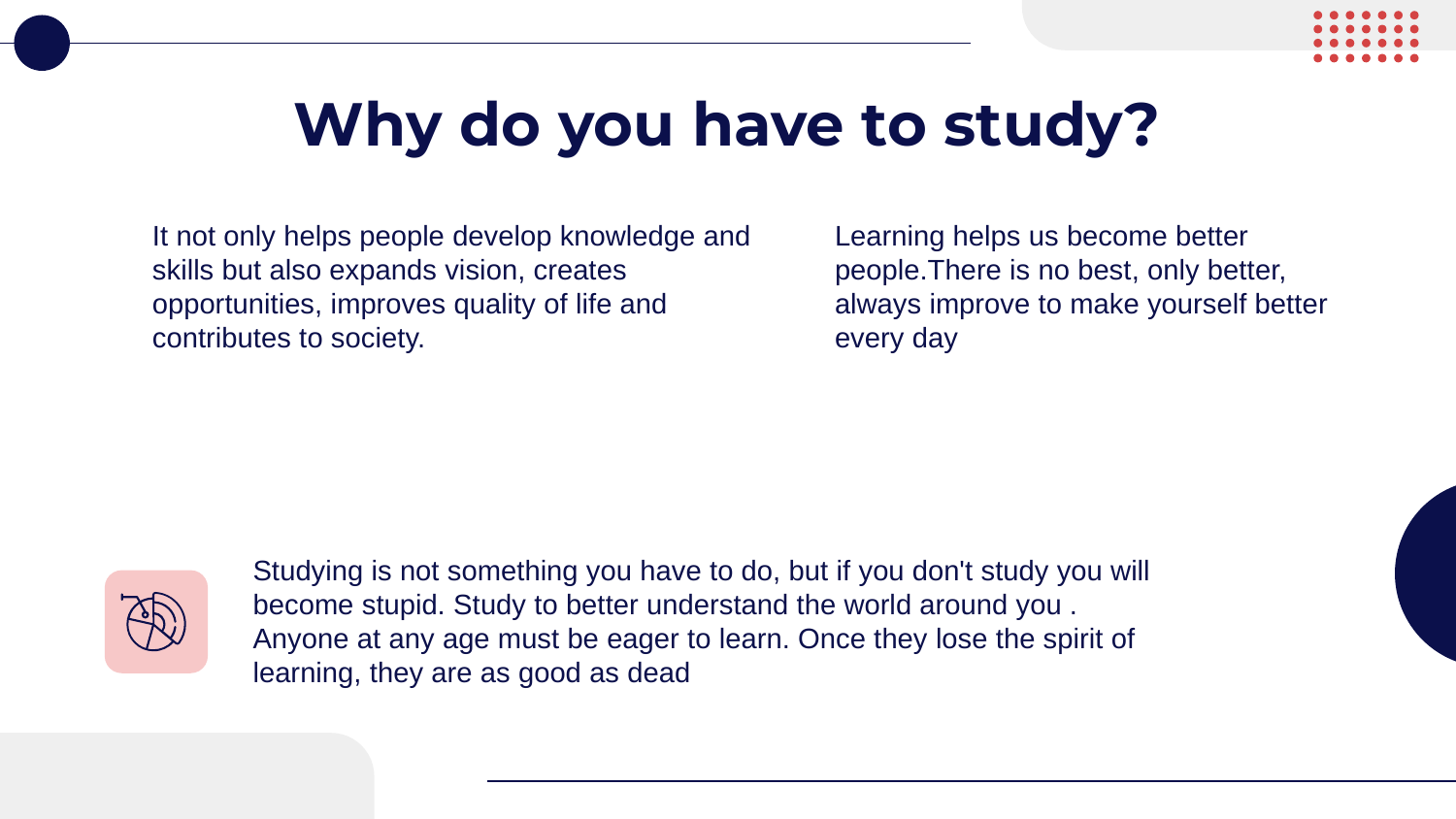

# Why do you have to study?
It not only helps people develop knowledge and skills but also expands vision, creates opportunities, improves quality of life and contributes to society.
Learning helps us become better people.There is no best, only better, always improve to make yourself better every day
Studying is not something you have to do, but if you don't study you will become stupid. Study to better understand the world around you . Anyone at any age must be eager to learn. Once they lose the spirit of learning, they are as good as dead